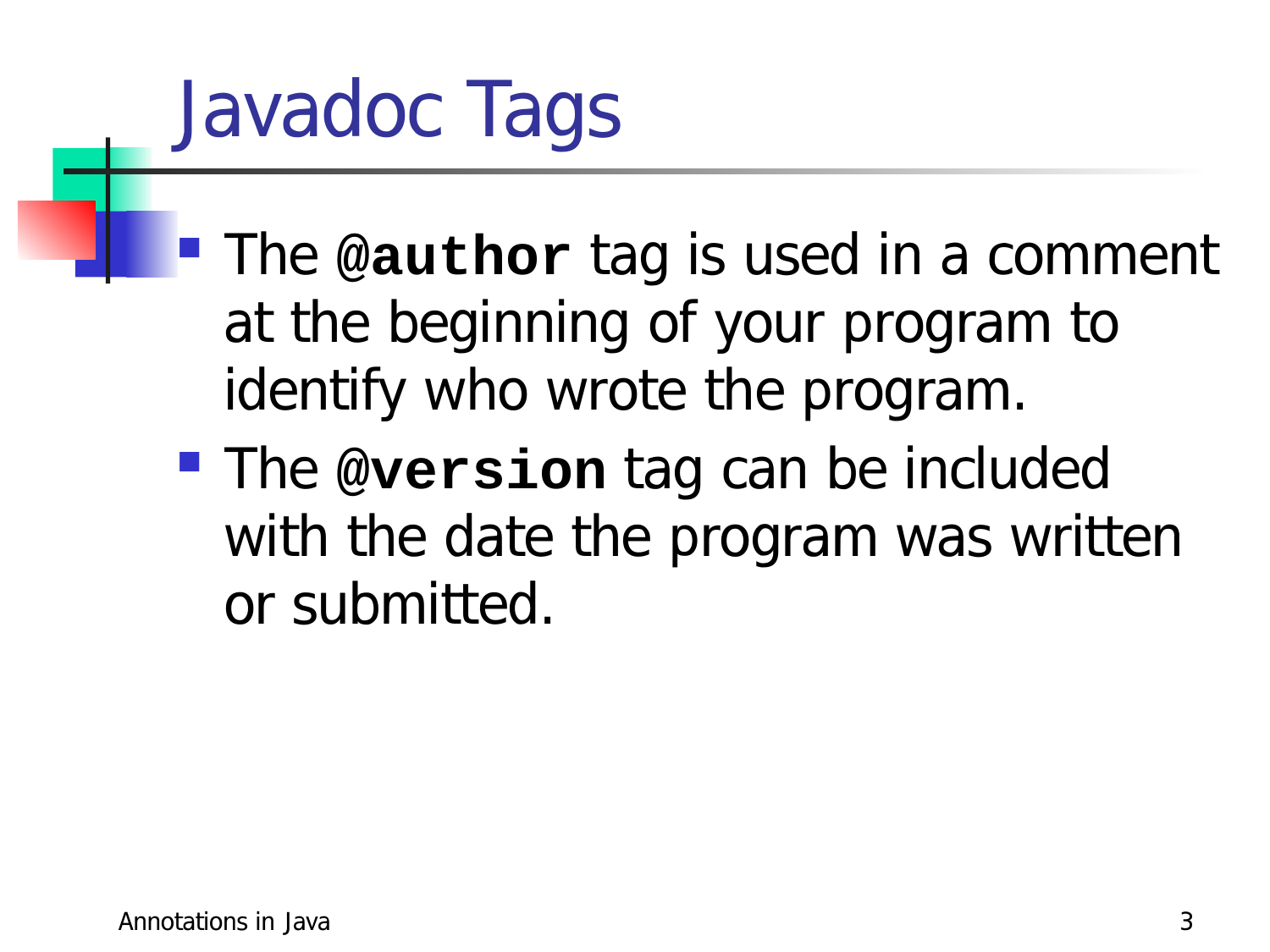

# Javadoc Tags
The @author tag is used in a comment at the beginning of your program to identify who wrote the program.
The @version tag can be included with the date the program was written or submitted.
Annotations in Java
3